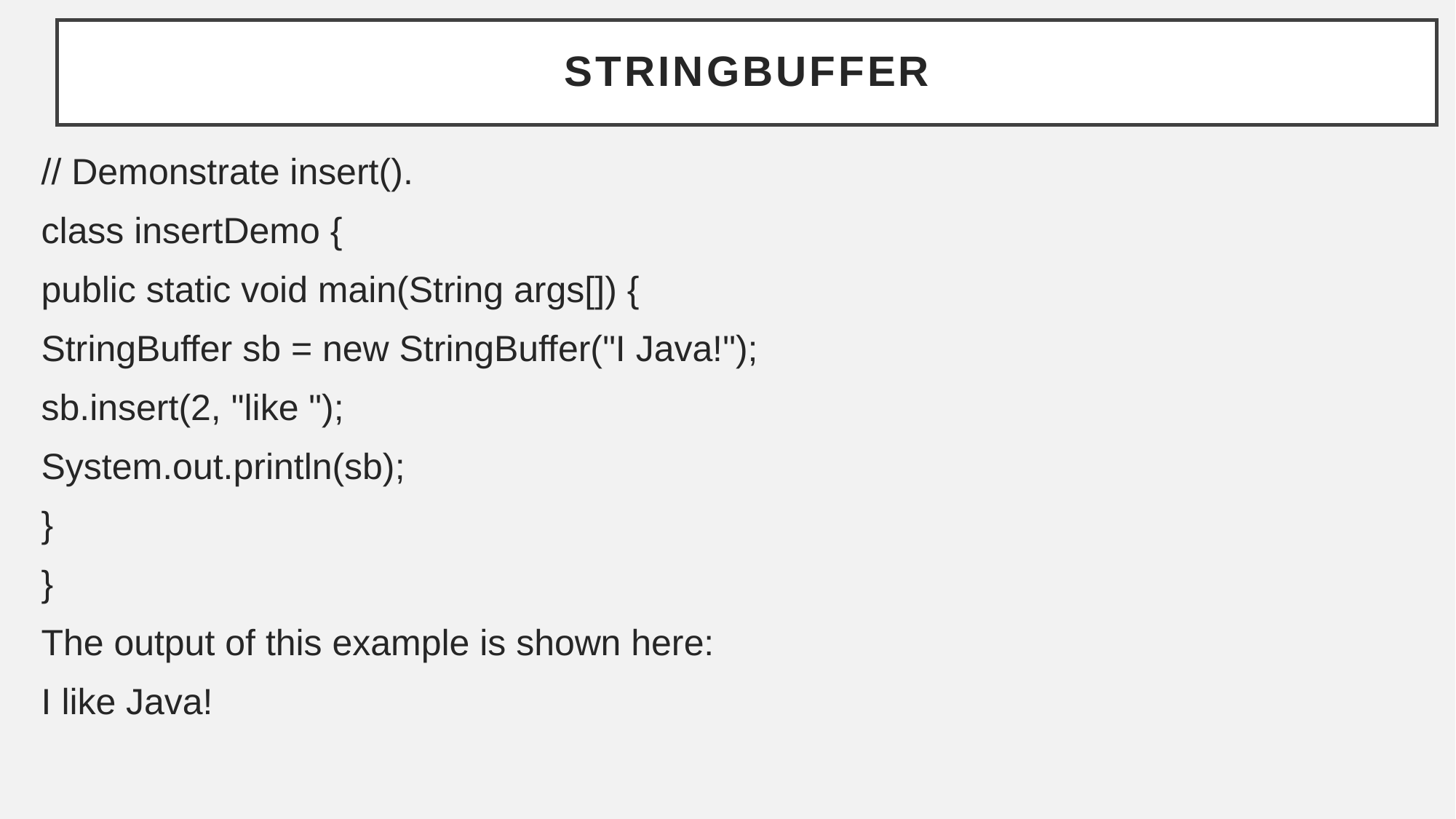

# StringBuffer
// Demonstrate insert().
class insertDemo {
public static void main(String args[]) {
StringBuffer sb = new StringBuffer("I Java!");
sb.insert(2, "like ");
System.out.println(sb);
}
}
The output of this example is shown here:
I like Java!